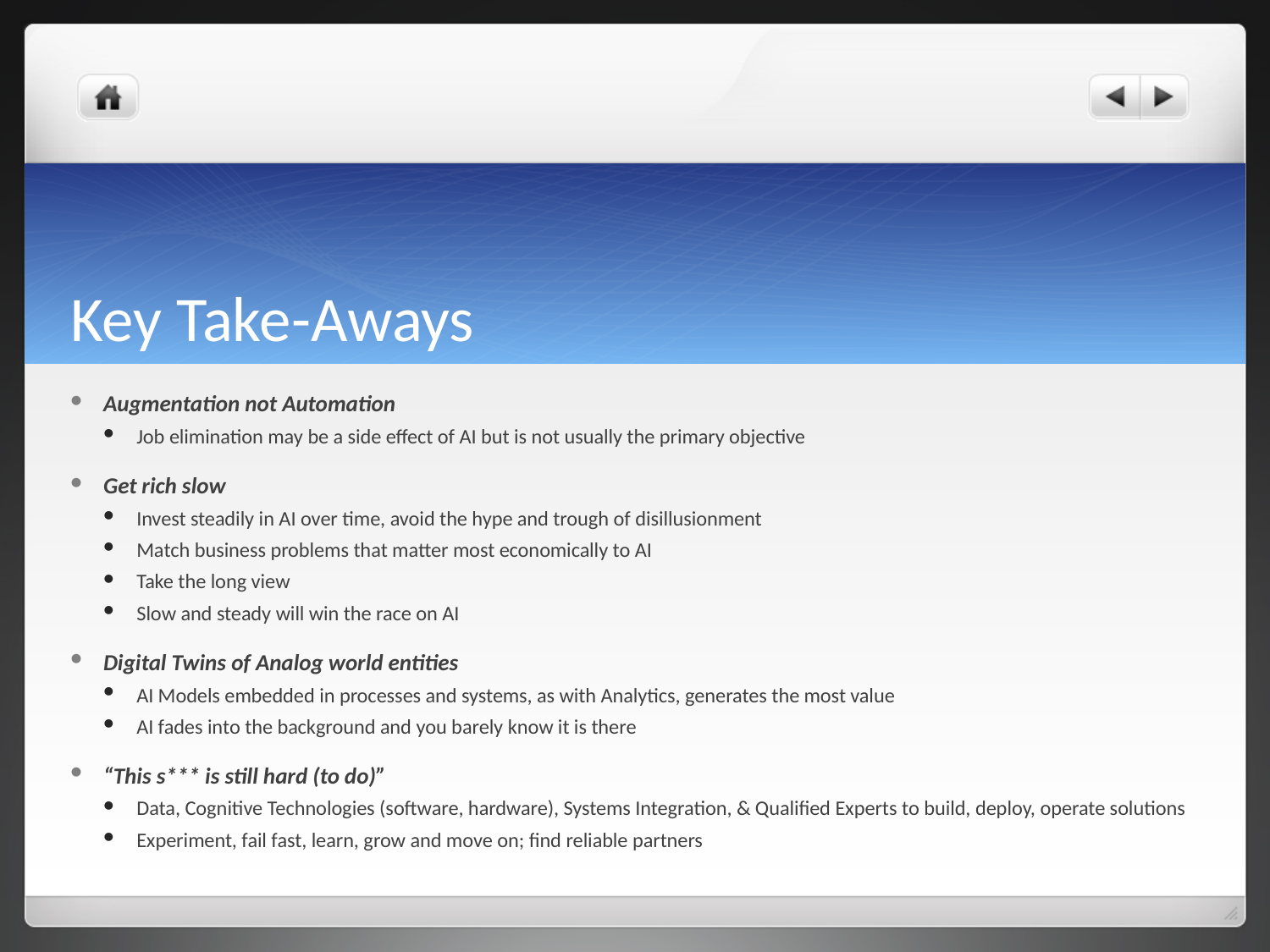

# Key Take-Aways
Augmentation not Automation
Job elimination may be a side effect of AI but is not usually the primary objective
Get rich slow
Invest steadily in AI over time, avoid the hype and trough of disillusionment
Match business problems that matter most economically to AI
Take the long view
Slow and steady will win the race on AI
Digital Twins of Analog world entities
AI Models embedded in processes and systems, as with Analytics, generates the most value
AI fades into the background and you barely know it is there
“This s*** is still hard (to do)”
Data, Cognitive Technologies (software, hardware), Systems Integration, & Qualified Experts to build, deploy, operate solutions
Experiment, fail fast, learn, grow and move on; find reliable partners